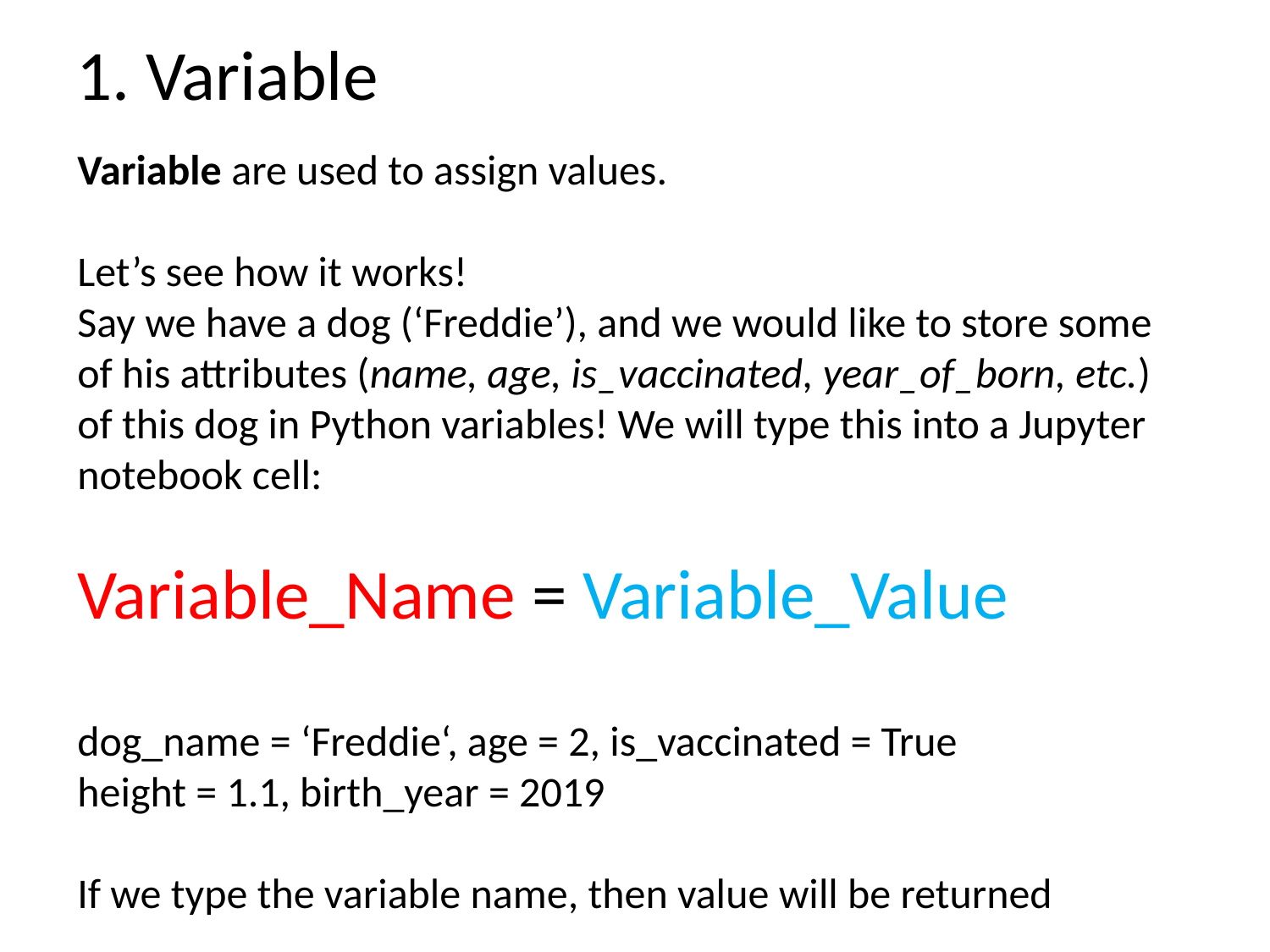

# 1. Variable
Variable are used to assign values.

Let’s see how it works!
Say we have a dog (‘Freddie’), and we would like to store some of his attributes (name, age, is_vaccinated, year_of_born, etc.) of this dog in Python variables! We will type this into a Jupyter notebook cell:

Variable_Name = Variable_Value

dog_name = ‘Freddie‘, age = 2, is_vaccinated = True
height = 1.1, birth_year = 2019

If we type the variable name, then value will be returned